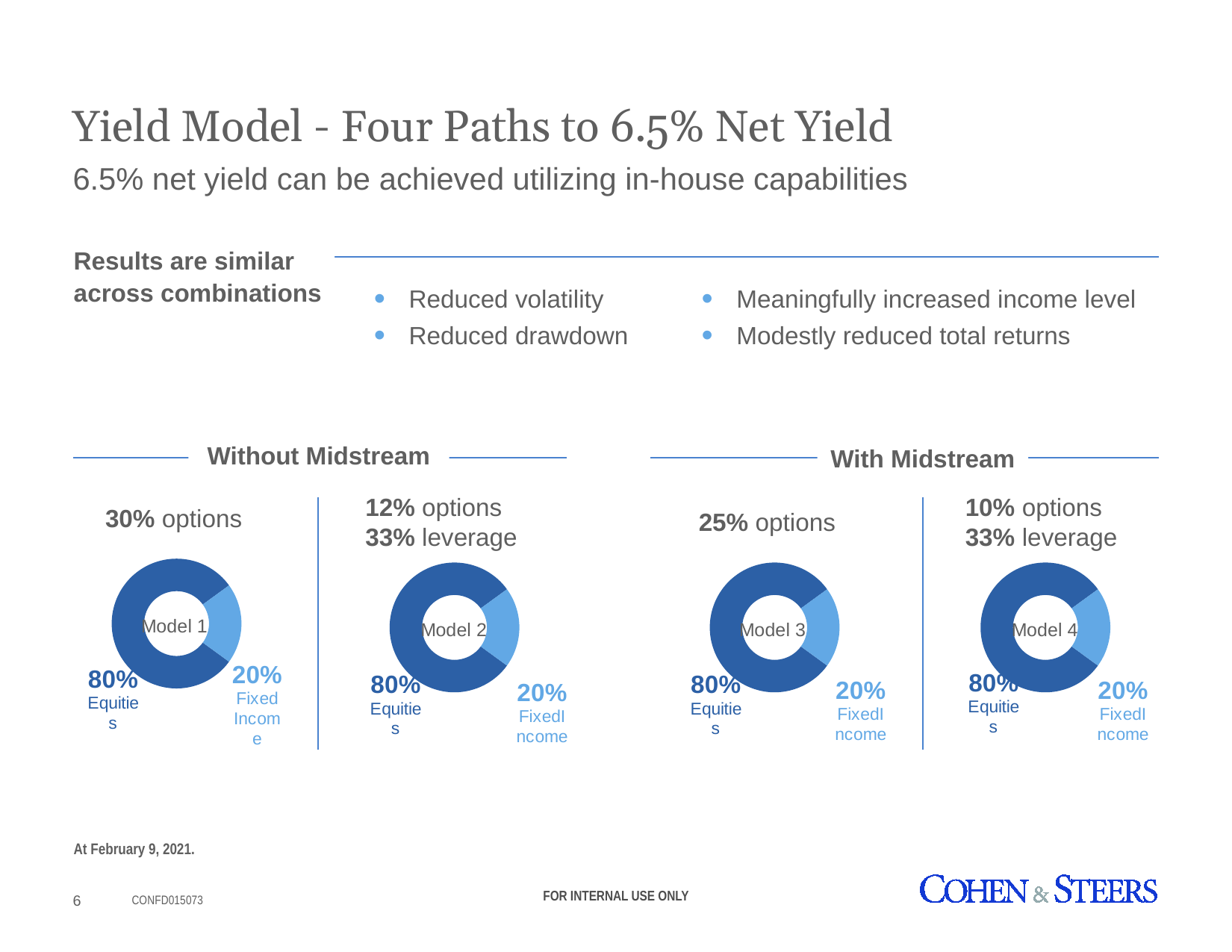

# Yield Model - Four Paths to 6.5% Net Yield
6.5% net yield can be achieved utilizing in-house capabilities
Results are similar across combinations
Reduced volatility
Reduced drawdown
Meaningfully increased income level
Modestly reduced total returns
Without Midstream
With Midstream
12% options
33% leverage
10% options
33% leverage
25% options

### Chart: Model 1

| Category | Sales |
|---|---|
| Equities  | 80.0 |
| Preferreds | 20.0 |
30% options

### Chart: Model 2

| Category | Sales |
|---|---|
| Equities  | 80.0 |
| Fixed Income | 20.0 |

### Chart: Model 3

| Category | Sales |
|---|---|
| Equities  | 80.0 |
| Fixed Income | 20.0 |

### Chart: Model 4

| Category | Sales |
|---|---|
| Equities  | 80.0 |
| Fixed Income | 20.0 |
At February 9, 2021.
FOR INTERNAL USE ONLY
6
CONFD015073